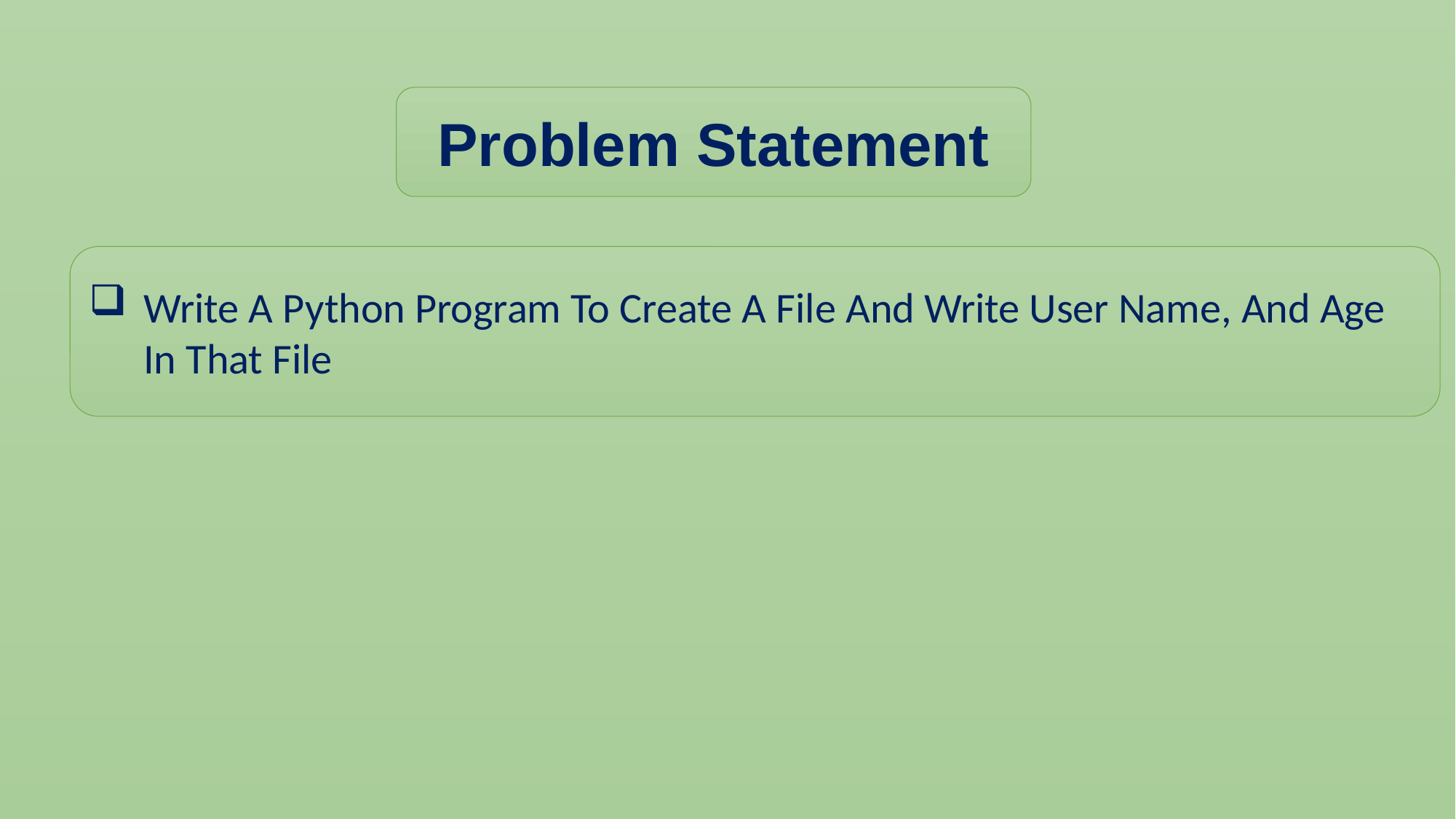

Problem Statement
Write A Python Program To Create A File And Write User Name, And Age In That File